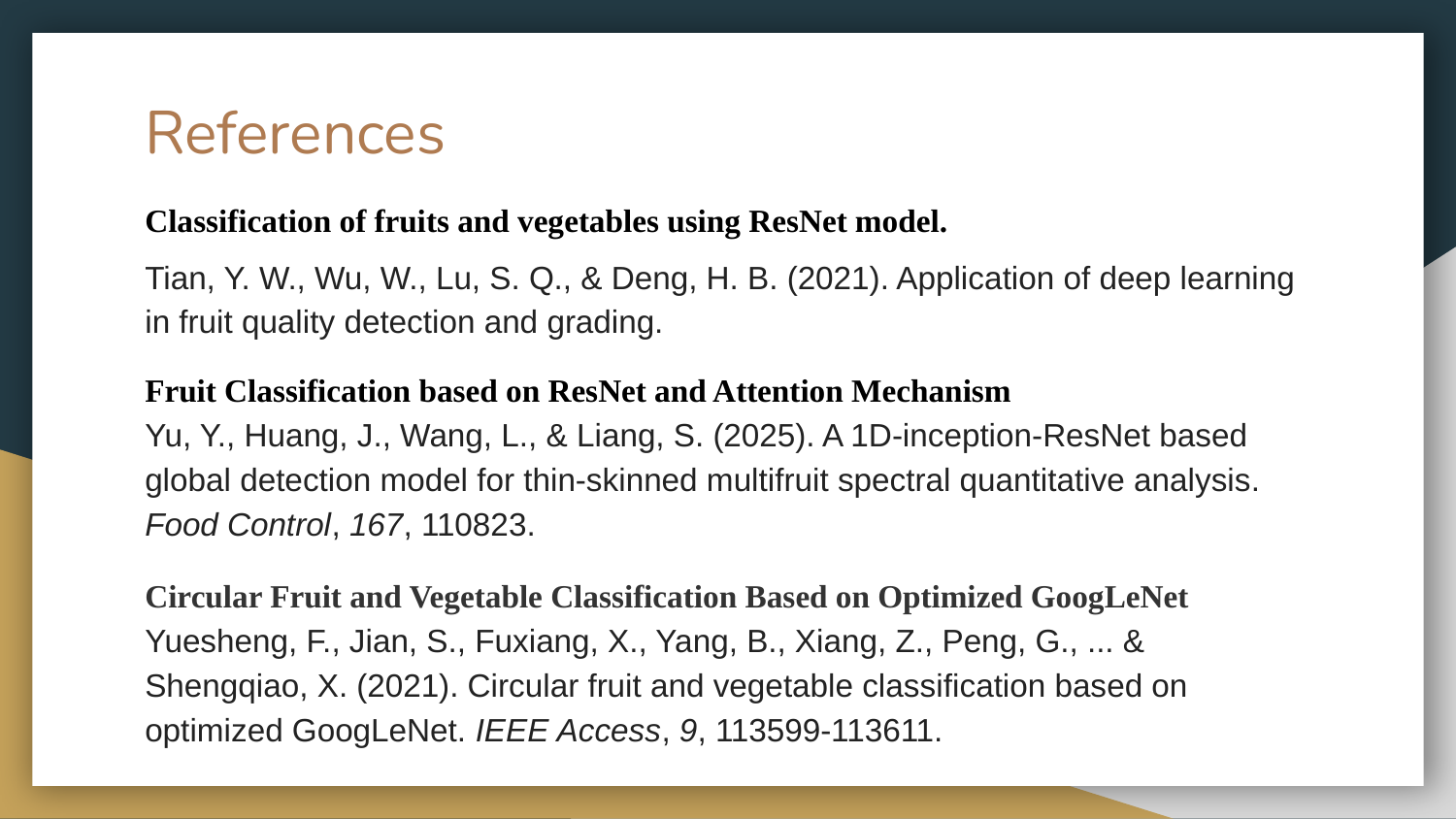

# References
Classification of fruits and vegetables using ResNet model.
Tian, Y. W., Wu, W., Lu, S. Q., & Deng, H. B. (2021). Application of deep learning in fruit quality detection and grading.
Fruit Classification based on ResNet and Attention Mechanism
Yu, Y., Huang, J., Wang, L., & Liang, S. (2025). A 1D-inception-ResNet based global detection model for thin-skinned multifruit spectral quantitative analysis. Food Control, 167, 110823.
Circular Fruit and Vegetable Classification Based on Optimized GoogLeNet
Yuesheng, F., Jian, S., Fuxiang, X., Yang, B., Xiang, Z., Peng, G., ... & Shengqiao, X. (2021). Circular fruit and vegetable classification based on optimized GoogLeNet. IEEE Access, 9, 113599-113611.